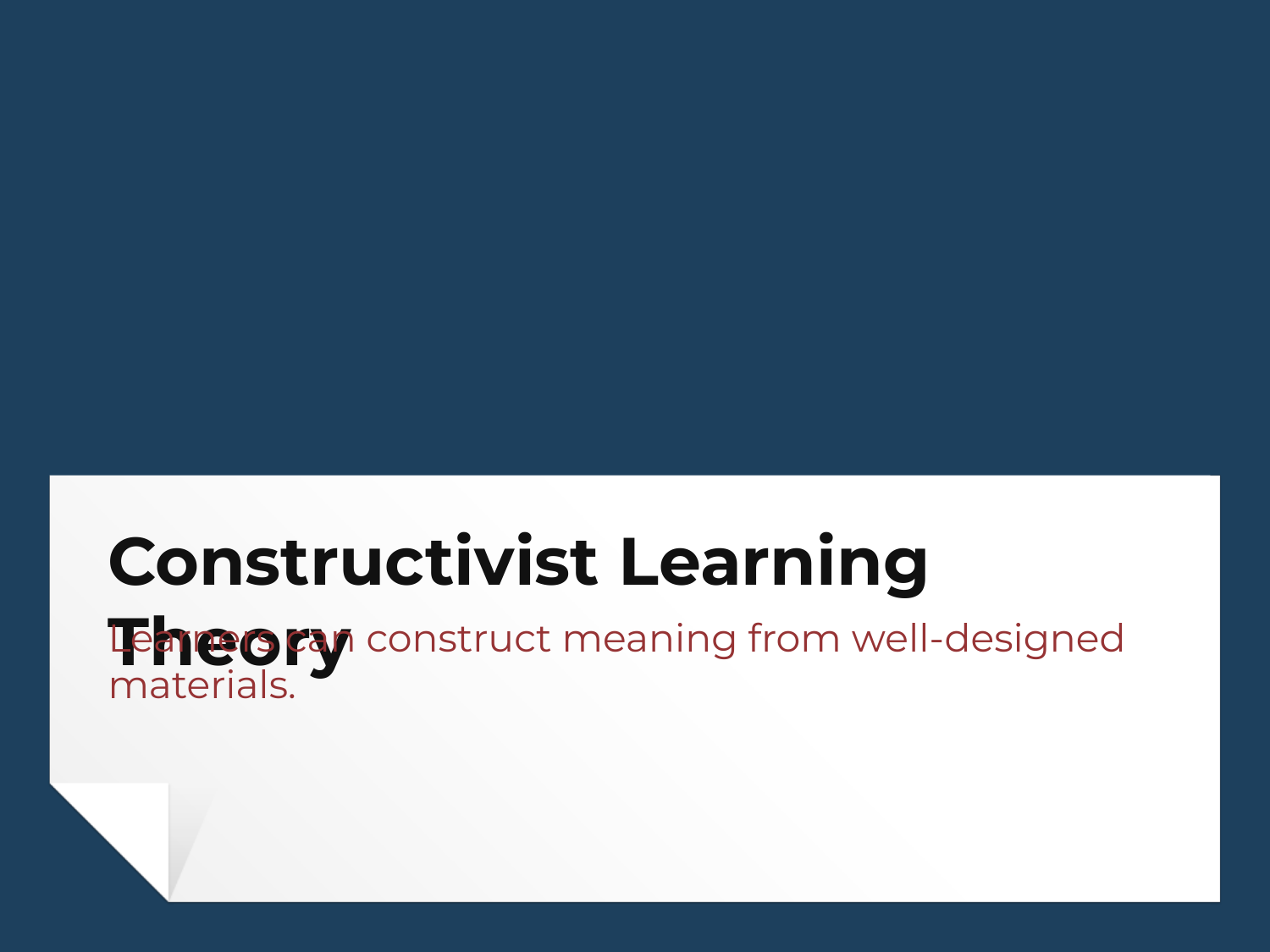

# Constructivist Learning Theory
Learners can construct meaning from well-designed materials.